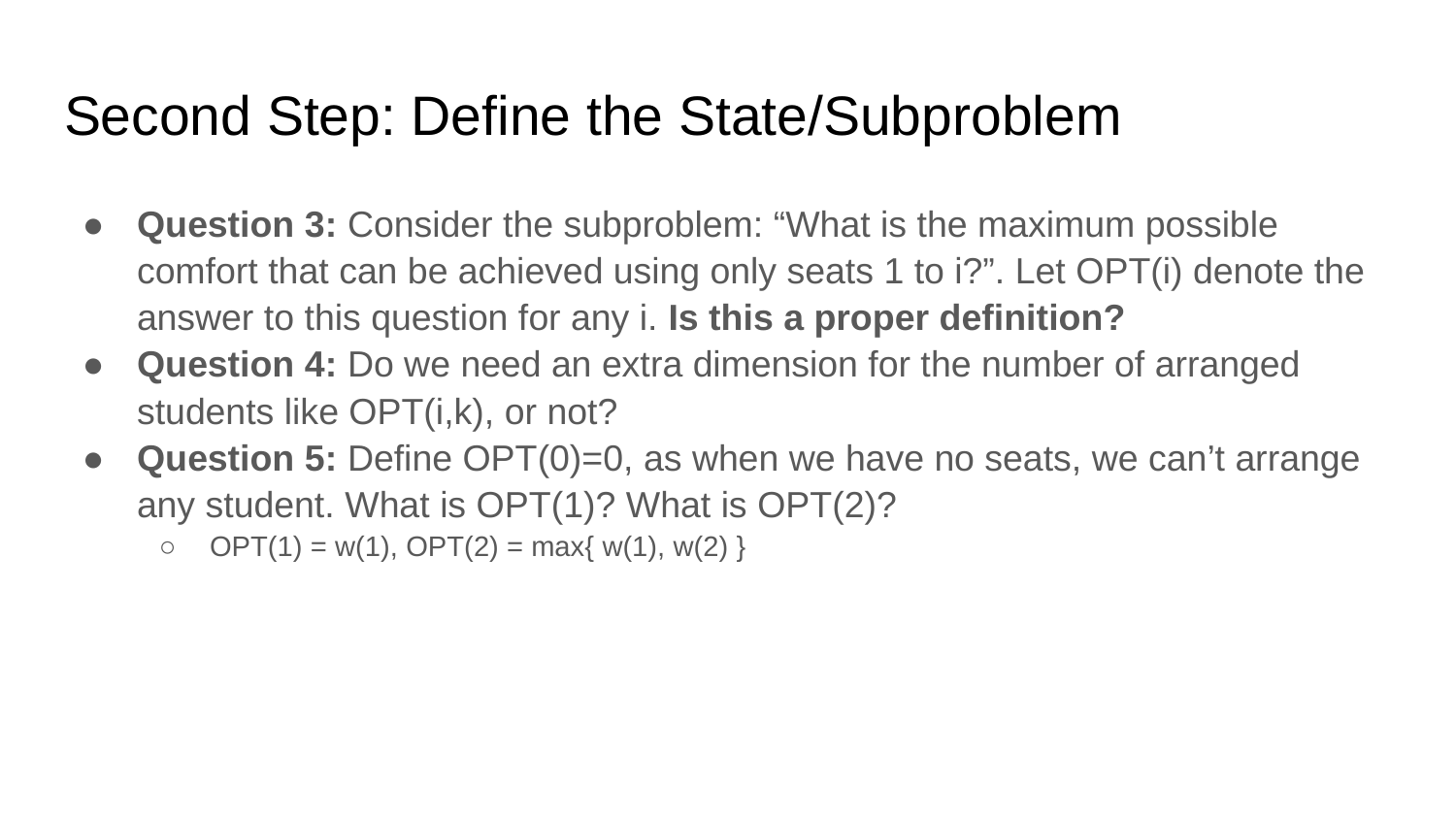

# Second Step: Define the State/Subproblem
Question 3: Consider the subproblem: “What is the maximum possible comfort that can be achieved using only seats 1 to i?”. Let OPT(i) denote the answer to this question for any i. Is this a proper definition?
Question 4: Do we need an extra dimension for the number of arranged students like OPT(i,k), or not?
Question 5: Define OPT(0)=0, as when we have no seats, we can’t arrange any student. What is OPT(1)? What is OPT(2)?
OPT(1) = w(1), OPT(2) = max{ w(1), w(2) }